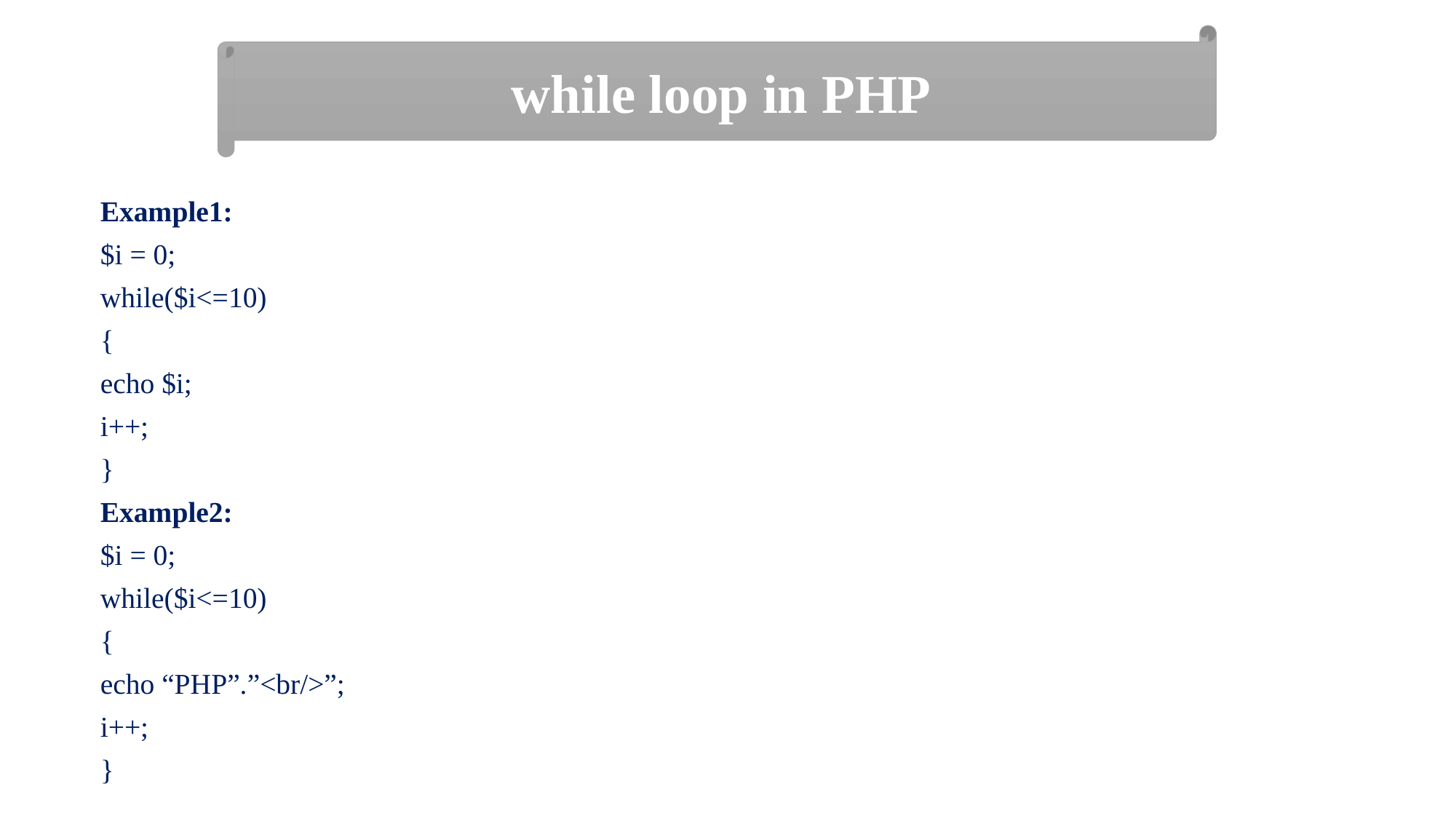

while loop in PHP
Example1:
$i = 0;
while($i<=10)
{
echo $i;
i++;
}
Example2:
$i = 0;
while($i<=10)
{
echo “PHP”.”<br/>”;
i++;
}